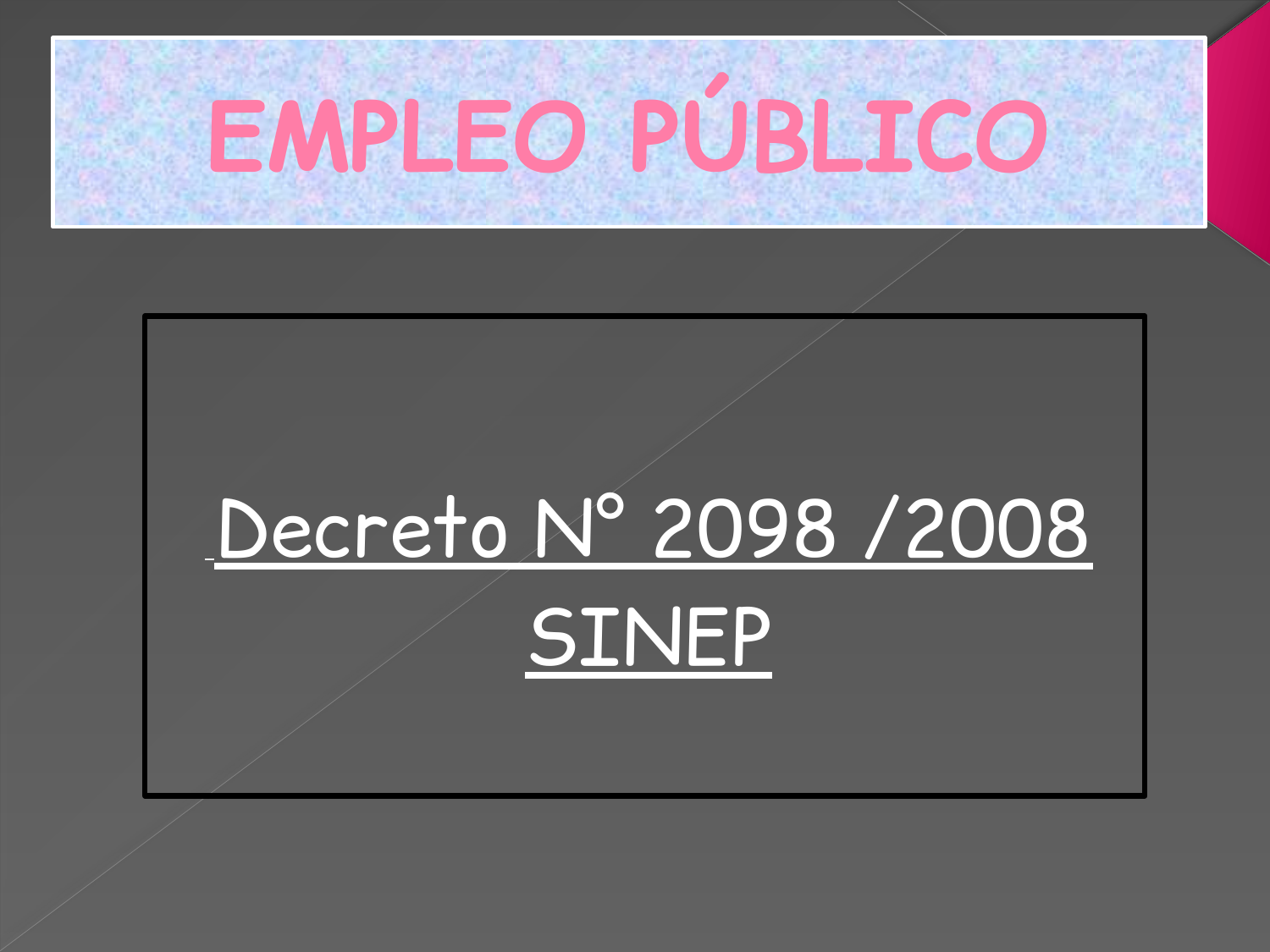

# EMPLEO PÚBLICO

 Decreto N° 2098 /2008
SINEP